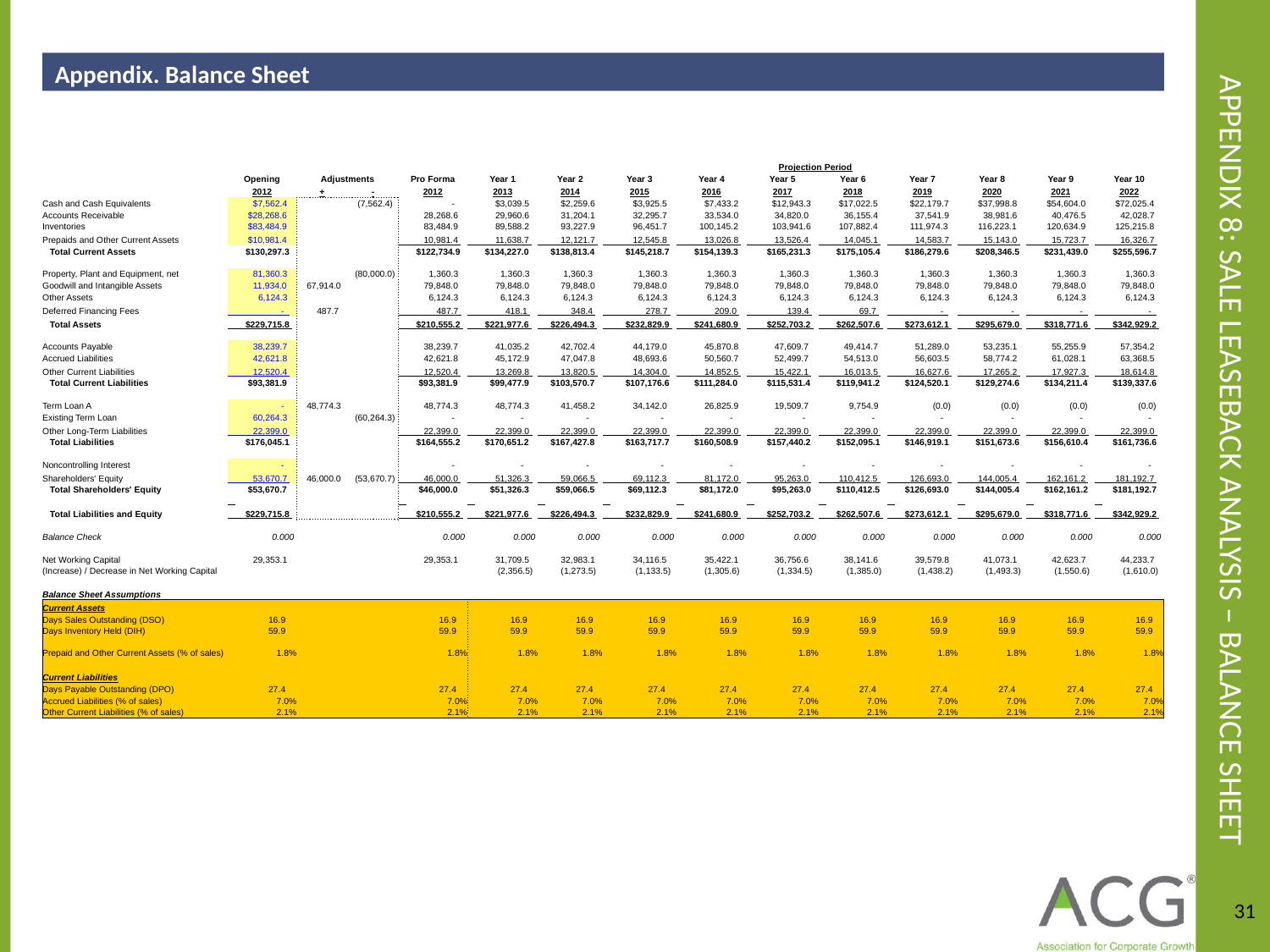

Appendix. Balance Sheet
# Appendix 8: Sale Leaseback Analysis – Balance Sheet
|  |  |  |  |  |  |  | Projection Period |  |  |  |  |  |  |  |  |  |
| --- | --- | --- | --- | --- | --- | --- | --- | --- | --- | --- | --- | --- | --- | --- | --- | --- |
|  |  |  | Opening | Adjustments |  | Pro Forma | Year 1 | Year 2 | Year 3 | Year 4 | Year 5 | Year 6 | Year 7 | Year 8 | Year 9 | Year 10 |
|  |  |  | 2012 | + | - | 2012 | 2013 | 2014 | 2015 | 2016 | 2017 | 2018 | 2019 | 2020 | 2021 | 2022 |
| Cash and Cash Equivalents |  |  | $7,562.4 |  | (7,562.4) | - | $3,039.5 | $2,259.6 | $3,925.5 | $7,433.2 | $12,943.3 | $17,022.5 | $22,179.7 | $37,998.8 | $54,604.0 | $72,025.4 |
| Accounts Receivable |  |  | $28,268.6 |  |  | 28,268.6 | 29,960.6 | 31,204.1 | 32,295.7 | 33,534.0 | 34,820.0 | 36,155.4 | 37,541.9 | 38,981.6 | 40,476.5 | 42,028.7 |
| Inventories |  |  | $83,484.9 |  |  | 83,484.9 | 89,588.2 | 93,227.9 | 96,451.7 | 100,145.2 | 103,941.6 | 107,882.4 | 111,974.3 | 116,223.1 | 120,634.9 | 125,215.8 |
| Prepaids and Other Current Assets |  |  | $10,981.4 |  |  | 10,981.4 | 11,638.7 | 12,121.7 | 12,545.8 | 13,026.8 | 13,526.4 | 14,045.1 | 14,583.7 | 15,143.0 | 15,723.7 | 16,326.7 |
| Total Current Assets |  |  | $130,297.3 |  |  | $122,734.9 | $134,227.0 | $138,813.4 | $145,218.7 | $154,139.3 | $165,231.3 | $175,105.4 | $186,279.6 | $208,346.5 | $231,439.0 | $255,596.7 |
|  |  |  |  |  |  |  |  |  |  |  |  |  |  |  |  |  |
| Property, Plant and Equipment, net |  |  | 81,360.3 |  | (80,000.0) | 1,360.3 | 1,360.3 | 1,360.3 | 1,360.3 | 1,360.3 | 1,360.3 | 1,360.3 | 1,360.3 | 1,360.3 | 1,360.3 | 1,360.3 |
| Goodwill and Intangible Assets |  |  | 11,934.0 | 67,914.0 |  | 79,848.0 | 79,848.0 | 79,848.0 | 79,848.0 | 79,848.0 | 79,848.0 | 79,848.0 | 79,848.0 | 79,848.0 | 79,848.0 | 79,848.0 |
| Other Assets |  |  | 6,124.3 |  |  | 6,124.3 | 6,124.3 | 6,124.3 | 6,124.3 | 6,124.3 | 6,124.3 | 6,124.3 | 6,124.3 | 6,124.3 | 6,124.3 | 6,124.3 |
| Deferred Financing Fees |  |  | - | 487.7 |  | 487.7 | 418.1 | 348.4 | 278.7 | 209.0 | 139.4 | 69.7 | - | - | - | - |
| Total Assets |  |  | $229,715.8 |  |  | $210,555.2 | $221,977.6 | $226,494.3 | $232,829.9 | $241,680.9 | $252,703.2 | $262,507.6 | $273,612.1 | $295,679.0 | $318,771.6 | $342,929.2 |
|  |  |  |  |  |  |  |  |  |  |  |  |  |  |  |  |  |
| Accounts Payable |  |  | 38,239.7 |  |  | 38,239.7 | 41,035.2 | 42,702.4 | 44,179.0 | 45,870.8 | 47,609.7 | 49,414.7 | 51,289.0 | 53,235.1 | 55,255.9 | 57,354.2 |
| Accrued Liabilities |  |  | 42,621.8 |  |  | 42,621.8 | 45,172.9 | 47,047.8 | 48,693.6 | 50,560.7 | 52,499.7 | 54,513.0 | 56,603.5 | 58,774.2 | 61,028.1 | 63,368.5 |
| Other Current Liabilities |  |  | 12,520.4 |  |  | 12,520.4 | 13,269.8 | 13,820.5 | 14,304.0 | 14,852.5 | 15,422.1 | 16,013.5 | 16,627.6 | 17,265.2 | 17,927.3 | 18,614.8 |
| Total Current Liabilities |  |  | $93,381.9 |  |  | $93,381.9 | $99,477.9 | $103,570.7 | $107,176.6 | $111,284.0 | $115,531.4 | $119,941.2 | $124,520.1 | $129,274.6 | $134,211.4 | $139,337.6 |
|  |  |  |  |  |  |  |  |  |  |  |  |  |  |  |  |  |
| Term Loan A |  |  | - | 48,774.3 |  | 48,774.3 | 48,774.3 | 41,458.2 | 34,142.0 | 26,825.9 | 19,509.7 | 9,754.9 | (0.0) | (0.0) | (0.0) | (0.0) |
| Existing Term Loan |  |  | 60,264.3 |  | (60,264.3) | - | - | - | - | - | - | - | - | - | - | - |
| Other Long-Term Liabilities |  |  | 22,399.0 |  |  | 22,399.0 | 22,399.0 | 22,399.0 | 22,399.0 | 22,399.0 | 22,399.0 | 22,399.0 | 22,399.0 | 22,399.0 | 22,399.0 | 22,399.0 |
| Total Liabilities |  |  | $176,045.1 |  |  | $164,555.2 | $170,651.2 | $167,427.8 | $163,717.7 | $160,508.9 | $157,440.2 | $152,095.1 | $146,919.1 | $151,673.6 | $156,610.4 | $161,736.6 |
|  |  |  |  |  |  |  |  |  |  |  |  |  |  |  |  |  |
| Noncontrolling Interest |  |  | - |  |  | - | - | - | - | - | - | - | - | - | - | - |
| Shareholders' Equity |  |  | 53,670.7 | 46,000.0 | (53,670.7) | 46,000.0 | 51,326.3 | 59,066.5 | 69,112.3 | 81,172.0 | 95,263.0 | 110,412.5 | 126,693.0 | 144,005.4 | 162,161.2 | 181,192.7 |
| Total Shareholders' Equity |  |  | $53,670.7 |  |  | $46,000.0 | $51,326.3 | $59,066.5 | $69,112.3 | $81,172.0 | $95,263.0 | $110,412.5 | $126,693.0 | $144,005.4 | $162,161.2 | $181,192.7 |
|  |  |  |  |  |  |  |  |  |  |  |  |  |  |  |  |  |
| Total Liabilities and Equity |  |  | $229,715.8 |  |  | $210,555.2 | $221,977.6 | $226,494.3 | $232,829.9 | $241,680.9 | $252,703.2 | $262,507.6 | $273,612.1 | $295,679.0 | $318,771.6 | $342,929.2 |
|  |  |  |  |  |  |  |  |  |  |  |  |  |  |  |  |  |
| Balance Check |  |  | 0.000 |  |  | 0.000 | 0.000 | 0.000 | 0.000 | 0.000 | 0.000 | 0.000 | 0.000 | 0.000 | 0.000 | 0.000 |
|  |  |  |  |  |  |  |  |  |  |  |  |  |  |  |  |  |
| Net Working Capital |  |  | 29,353.1 |  |  | 29,353.1 | 31,709.5 | 32,983.1 | 34,116.5 | 35,422.1 | 36,756.6 | 38,141.6 | 39,579.8 | 41,073.1 | 42,623.7 | 44,233.7 |
| (Increase) / Decrease in Net Working Capital |  |  |  |  |  |  | (2,356.5) | (1,273.5) | (1,133.5) | (1,305.6) | (1,334.5) | (1,385.0) | (1,438.2) | (1,493.3) | (1,550.6) | (1,610.0) |
|  |  |  |  |  |  |  |  |  |  |  |  |  |  |  |  |  |
| Balance Sheet Assumptions |  |  |  |  |  |  |  |  |  |  |  |  |  |  |  |  |
| Current Assets |  |  |  |  |  |  |  |  |  |  |  |  |  |  |  |  |
| Days Sales Outstanding (DSO) |  |  | 16.9 |  |  | 16.9 | 16.9 | 16.9 | 16.9 | 16.9 | 16.9 | 16.9 | 16.9 | 16.9 | 16.9 | 16.9 |
| Days Inventory Held (DIH) |  |  | 59.9 |  |  | 59.9 | 59.9 | 59.9 | 59.9 | 59.9 | 59.9 | 59.9 | 59.9 | 59.9 | 59.9 | 59.9 |
| Prepaid and Other Current Assets (% of sales) |  |  | 1.8% |  |  | 1.8% | 1.8% | 1.8% | 1.8% | 1.8% | 1.8% | 1.8% | 1.8% | 1.8% | 1.8% | 1.8% |
|  |  |  |  |  |  |  |  |  |  |  |  |  |  |  |  |  |
| Current Liabilities |  |  |  |  |  |  |  |  |  |  |  |  |  |  |  |  |
| Days Payable Outstanding (DPO) |  |  | 27.4 |  |  | 27.4 | 27.4 | 27.4 | 27.4 | 27.4 | 27.4 | 27.4 | 27.4 | 27.4 | 27.4 | 27.4 |
| Accrued Liabilities (% of sales) |  |  | 7.0% |  |  | 7.0% | 7.0% | 7.0% | 7.0% | 7.0% | 7.0% | 7.0% | 7.0% | 7.0% | 7.0% | 7.0% |
| Other Current Liabilities (% of sales) |  |  | 2.1% |  |  | 2.1% | 2.1% | 2.1% | 2.1% | 2.1% | 2.1% | 2.1% | 2.1% | 2.1% | 2.1% | 2.1% |
31